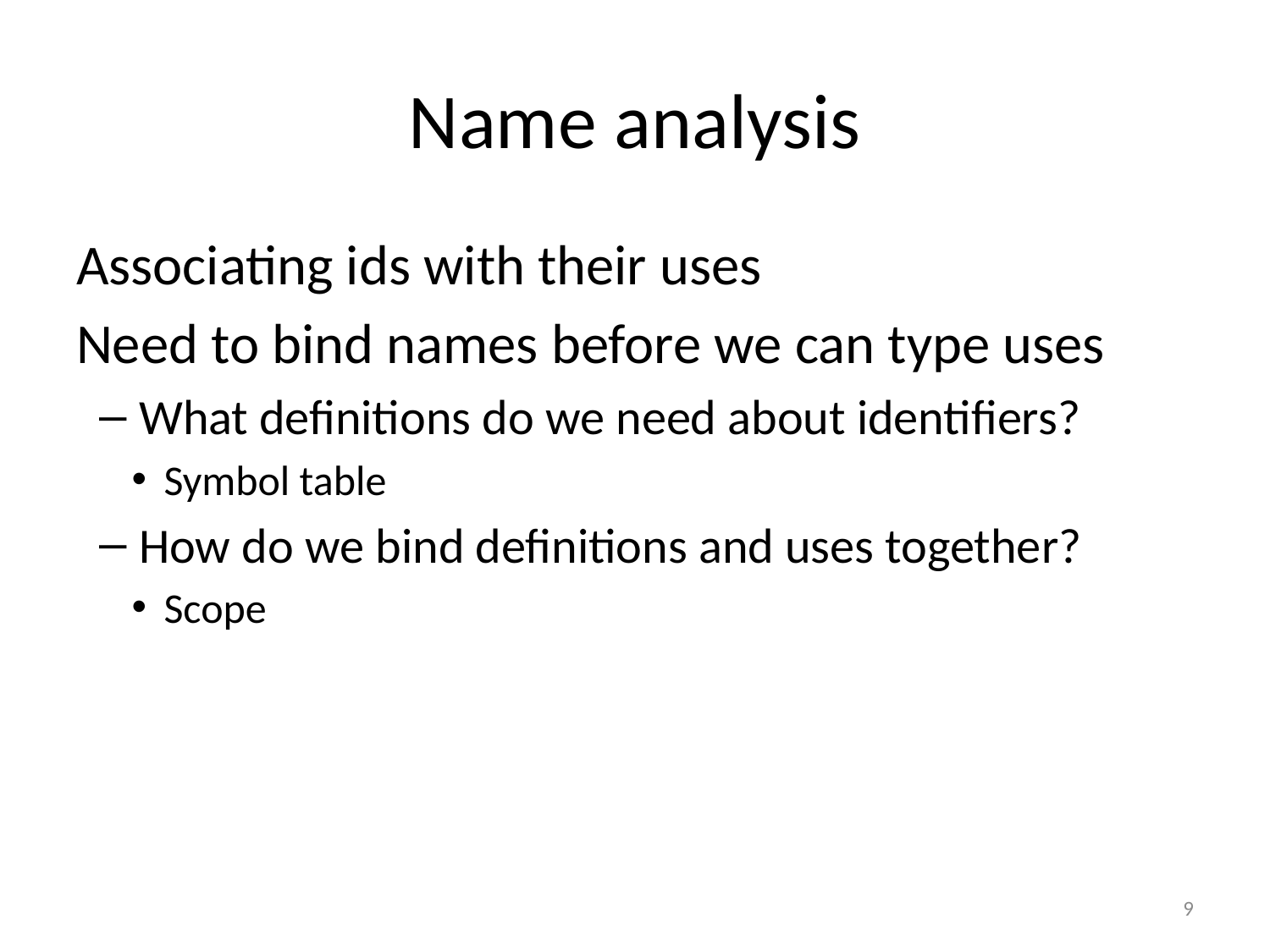

# Name analysis
Associating ids with their uses
Need to bind names before we can type uses
What definitions do we need about identifiers?
Symbol table
How do we bind definitions and uses together?
Scope
9